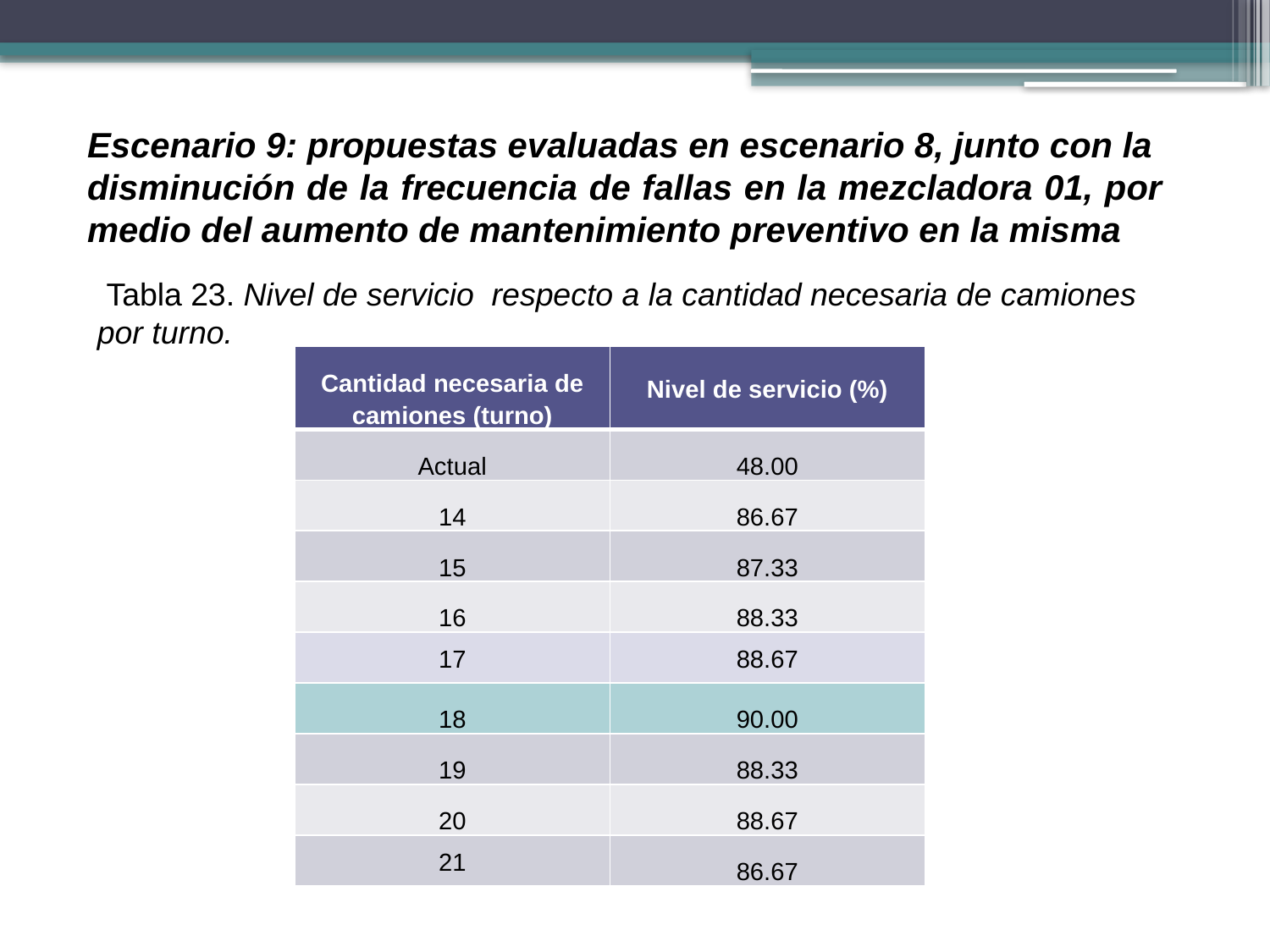

Escenario 9: propuestas evaluadas en escenario 8, junto con la  disminución de la frecuencia de fallas en la mezcladora 01, por medio del aumento de mantenimiento preventivo en la misma

 Tabla 23. Nivel de servicio  respecto a la cantidad necesaria de camiones por turno.
| Cantidad necesaria de camiones (turno) | Nivel de servicio (%) |
| --- | --- |
| Actual | 48.00 |
| 14 | 86.67 |
| 15 | 87.33 |
| 16 | 88.33 |
| 17 | 88.67 |
| 18 | 90.00 |
| 19 | 88.33 |
| 20 | 88.67 |
| 21 | 86.67 |